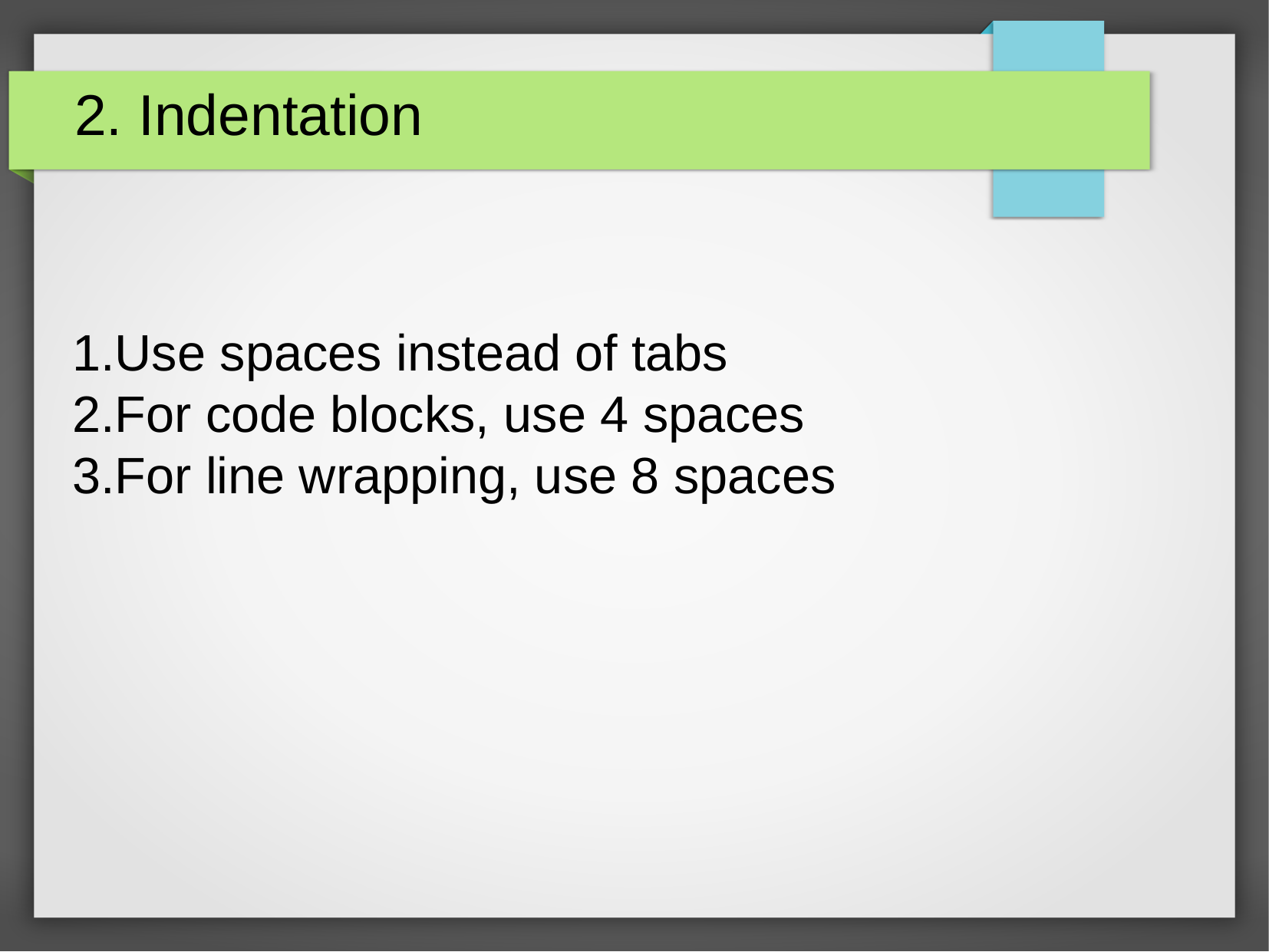

2. Indentation
Use spaces instead of tabs
For code blocks, use 4 spaces
For line wrapping, use 8 spaces